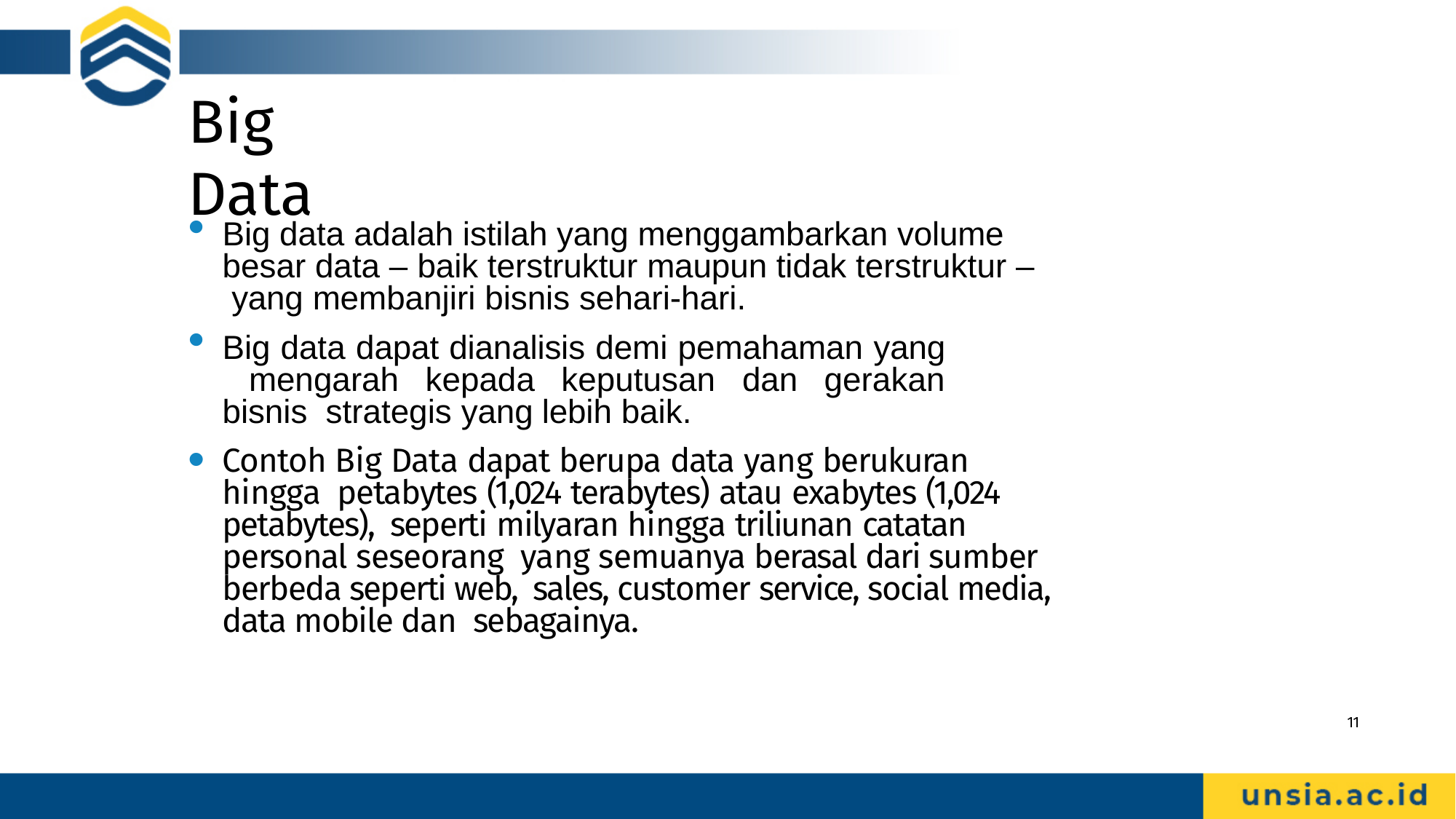

# Big Data
Big data adalah istilah yang menggambarkan volume  besar data – baik terstruktur maupun tidak terstruktur –  yang membanjiri bisnis sehari-hari.
Big data dapat dianalisis demi pemahaman yang  mengarah kepada keputusan dan gerakan bisnis  strategis yang lebih baik.
Contoh Big Data dapat berupa data yang berukuran hingga  petabytes (1,024 terabytes) atau exabytes (1,024 petabytes),  seperti milyaran hingga triliunan catatan personal seseorang  yang semuanya berasal dari sumber berbeda seperti web,  sales, customer service, social media, data mobile dan  sebagainya.
11